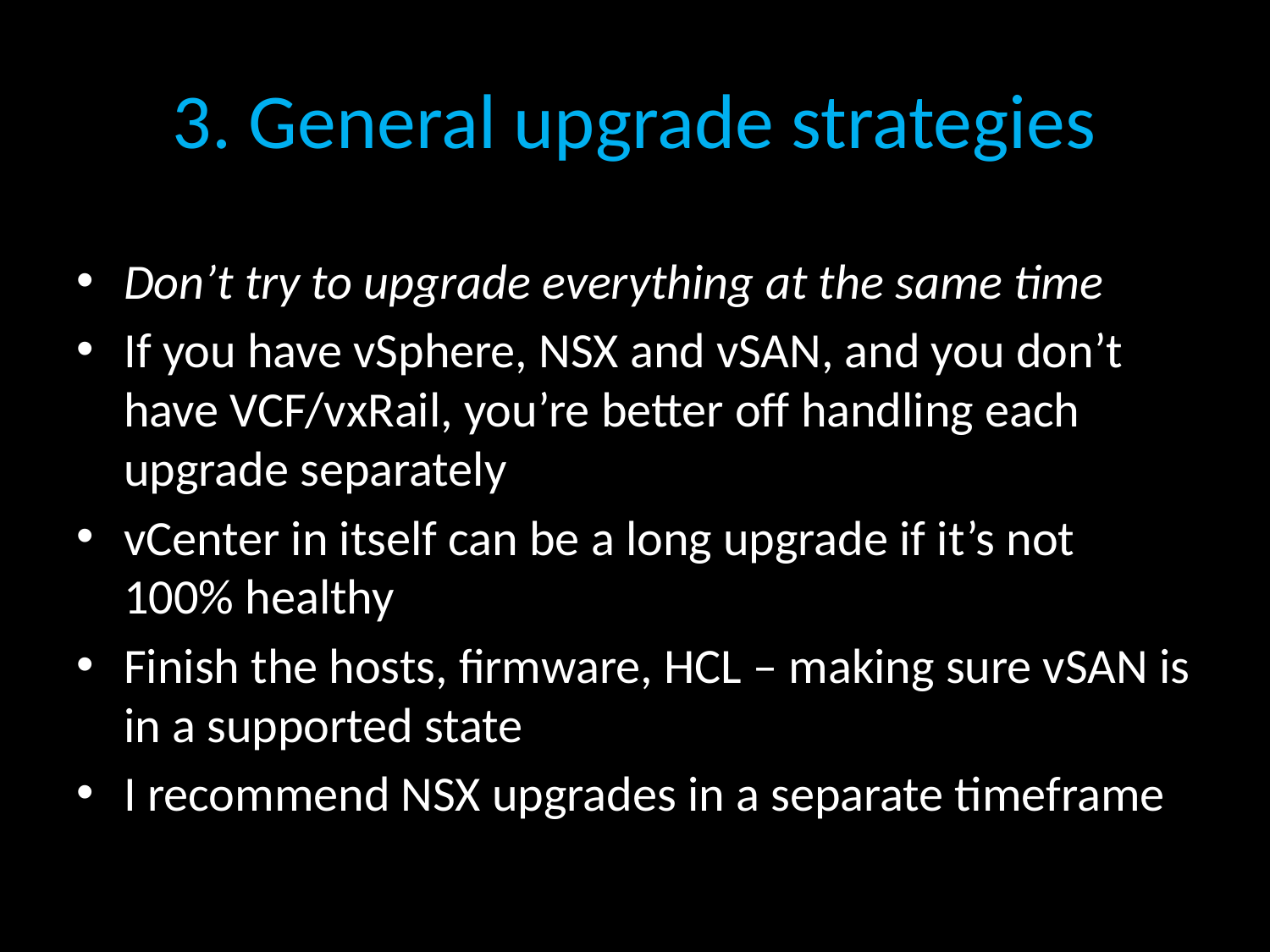

# 3. General upgrade strategies
Don’t try to upgrade everything at the same time
If you have vSphere, NSX and vSAN, and you don’t have VCF/vxRail, you’re better off handling each upgrade separately
vCenter in itself can be a long upgrade if it’s not 100% healthy
Finish the hosts, firmware, HCL – making sure vSAN is in a supported state
I recommend NSX upgrades in a separate timeframe